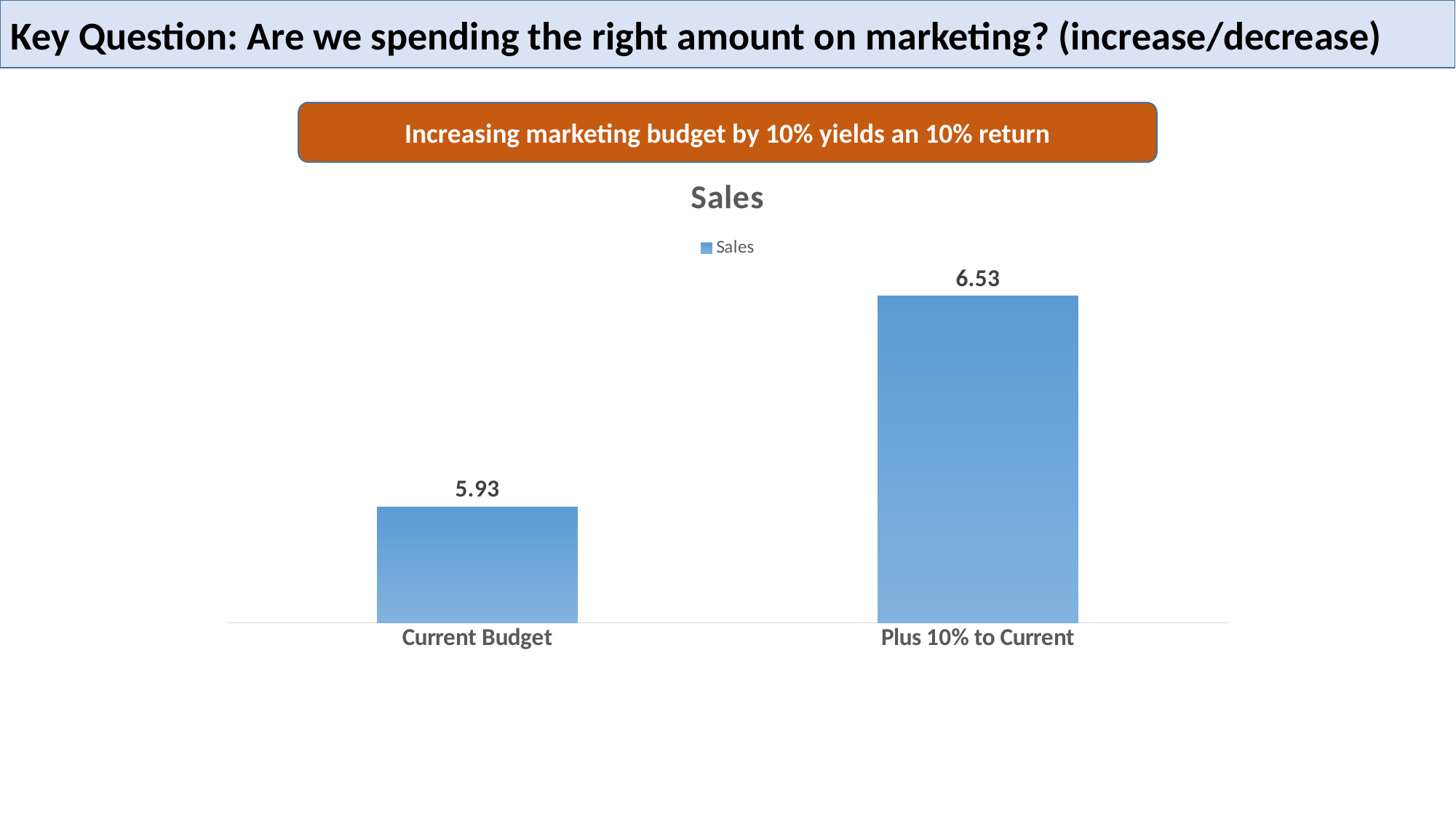

Key Question: Are we spending the right amount on marketing? (increase/decrease)
Increasing marketing budget by 10% yields an 10% return

### Chart:

| Category | Sales |
|---|---|
| Current Budget | 5.93 |
| Plus 10% to Current | 6.53 |